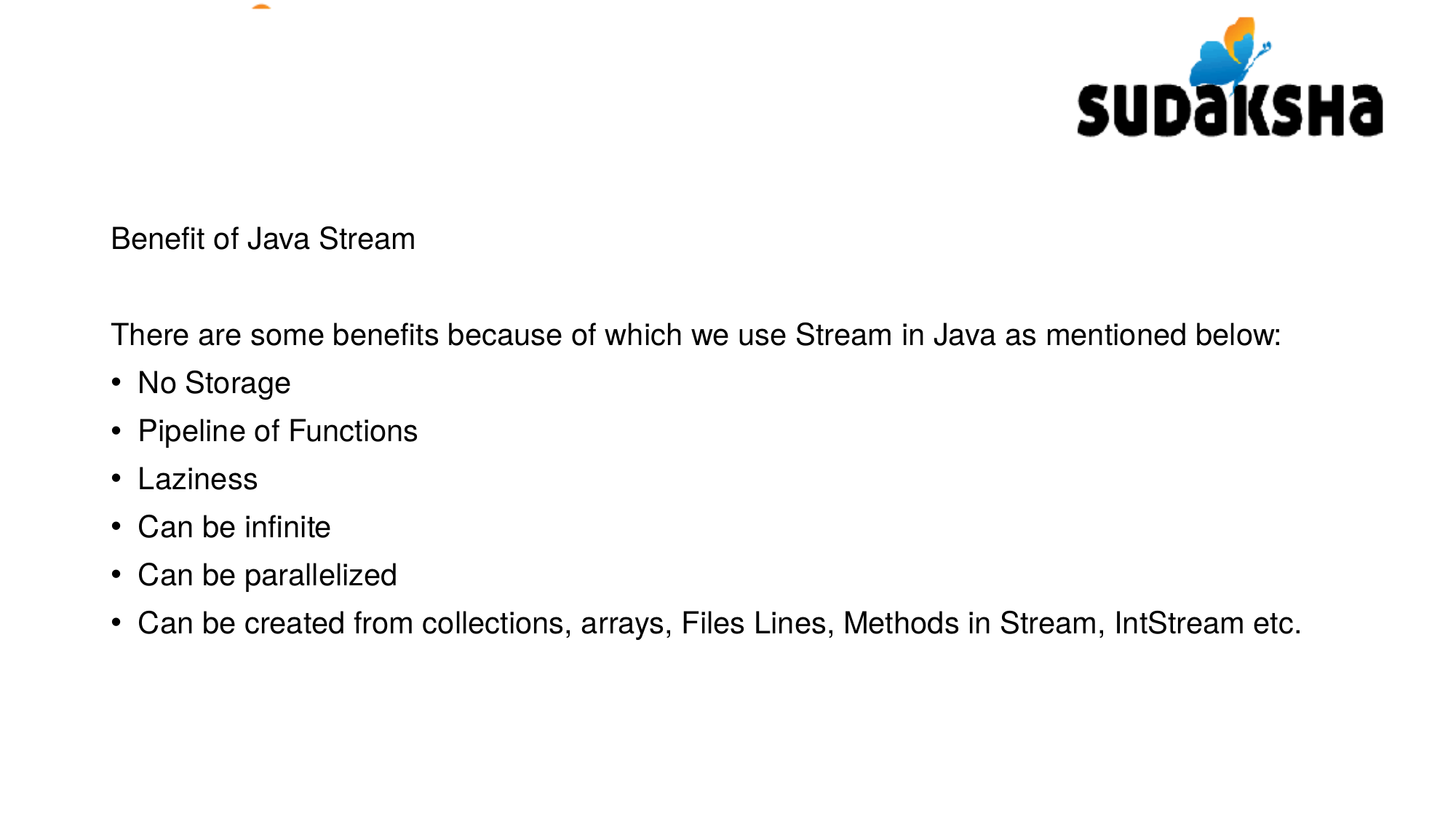

Benefit of Java Stream

There are some benefits because of which we use Stream in Java as mentioned below:
No Storage
Pipeline of Functions
Laziness
Can be infinite
Can be parallelized
Can be created from collections, arrays, Files Lines, Methods in Stream, IntStream etc.